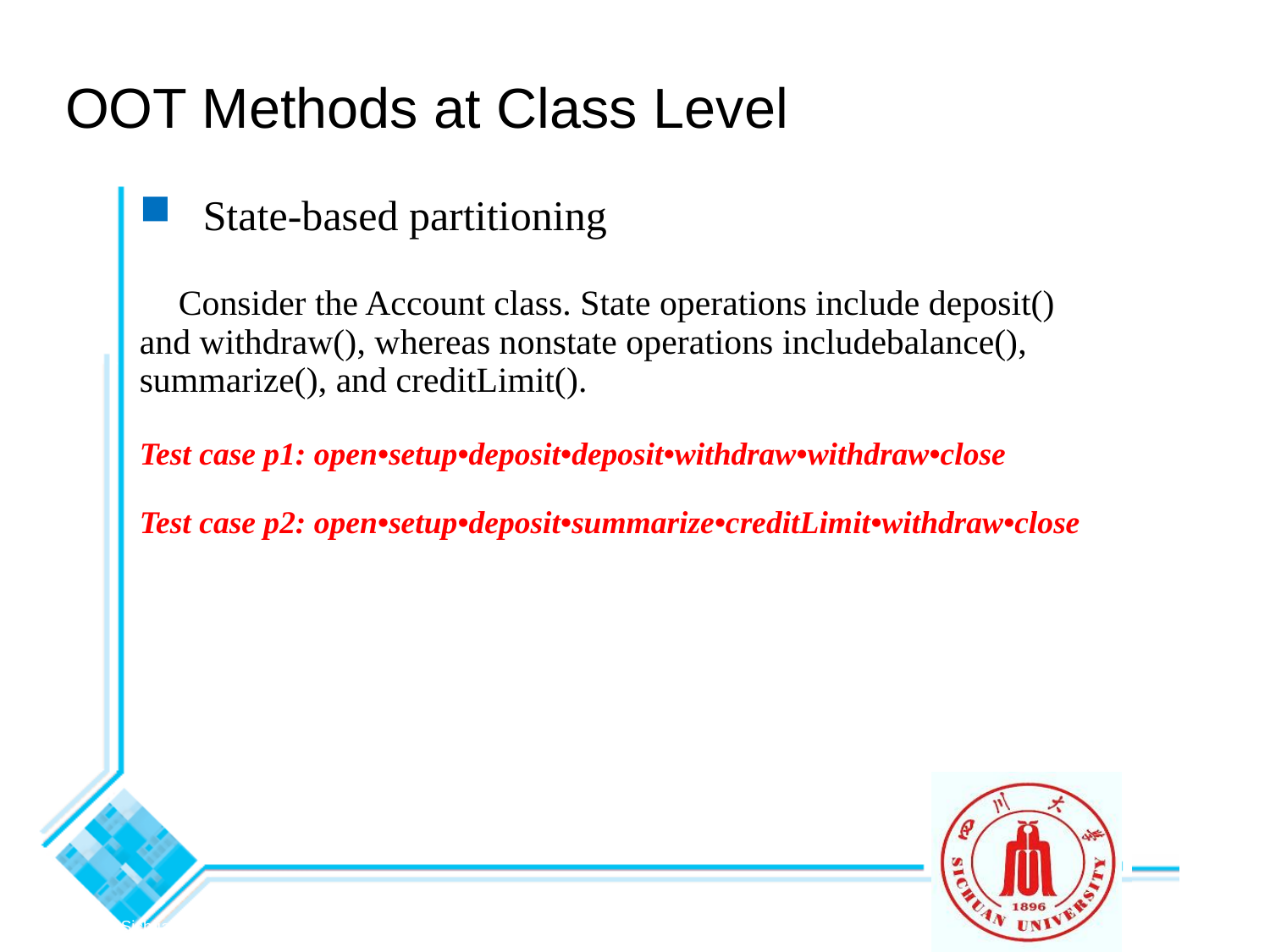

OOT Methods at Class Level
State-based partitioning

    Consider the Account class. State operations include deposit() and withdraw(), whereas nonstate operations includebalance(), summarize(), and creditLimit().

Test case p1: open•setup•deposit•deposit•withdraw•withdraw•close

Test case p2: open•setup•deposit•summarize•creditLimit•withdraw•close
© 2010 Sichuan University All rights reserved.  |  Confidential
110